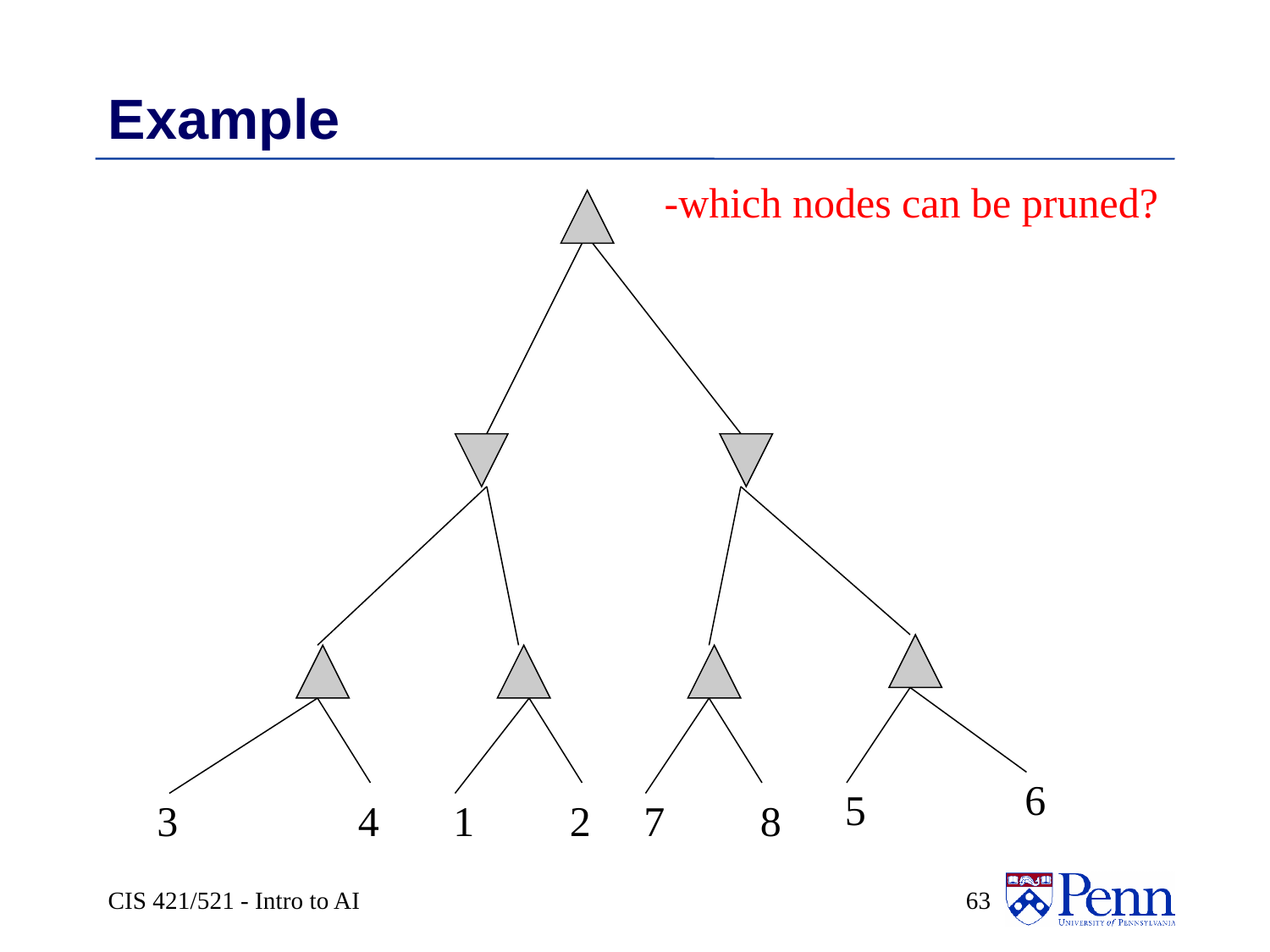

# Example
-which nodes can be pruned?

6
5
3
4
1
2
7
8
CIS 421/521 - Intro to AI
       63